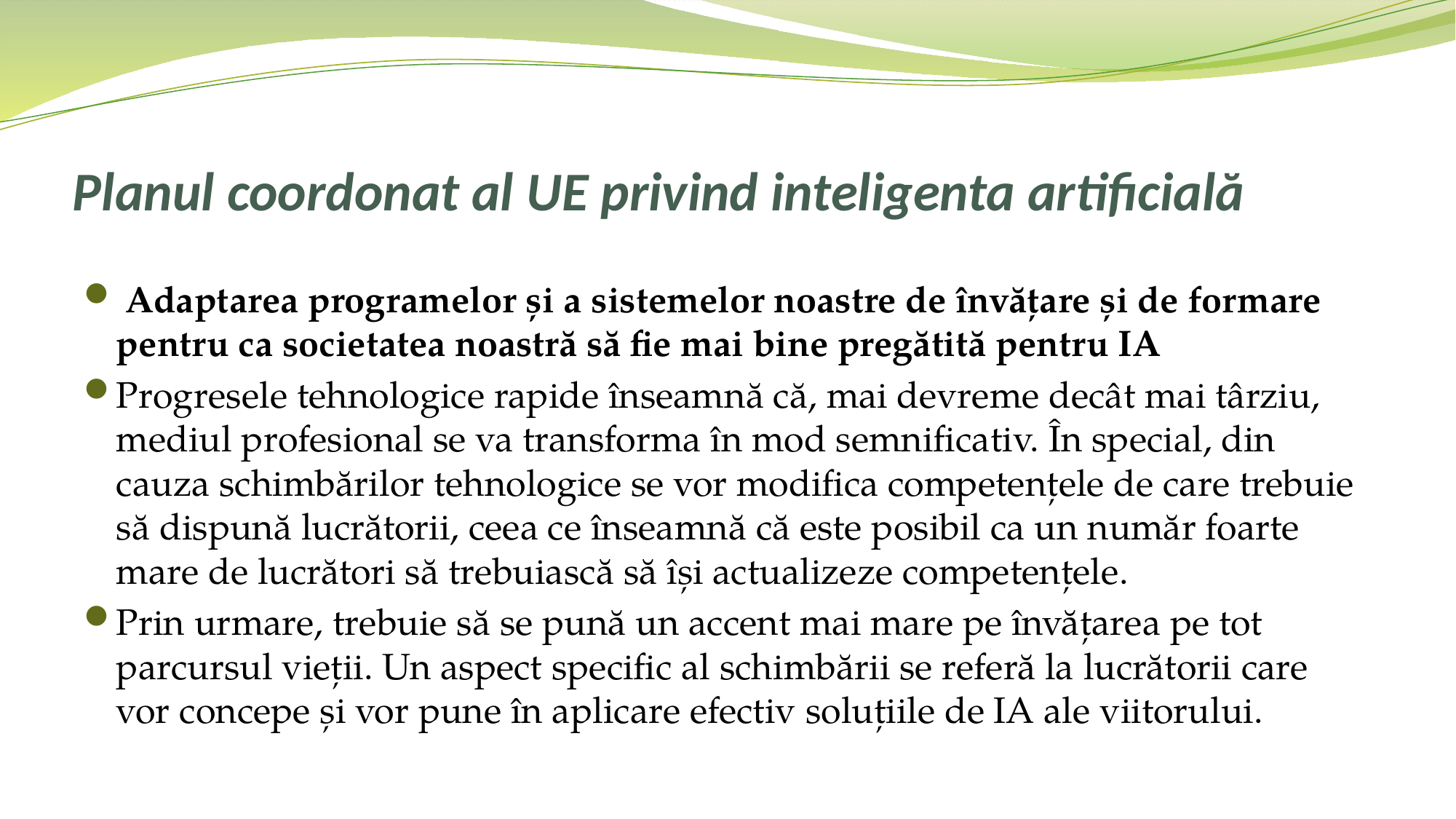

# Planul coordonat al UE privind inteligenta artificială

 Adaptarea programelor și a sistemelor noastre de învățare și de formare pentru ca societatea noastră să fie mai bine pregătită pentru IA
Progresele tehnologice rapide înseamnă că, mai devreme decât mai târziu, mediul profesional se va transforma în mod semnificativ. În special, din cauza schimbărilor tehnologice se vor modifica competențele de care trebuie să dispună lucrătorii, ceea ce înseamnă că este posibil ca un număr foarte mare de lucrători să trebuiască să își actualizeze competențele.
Prin urmare, trebuie să se pună un accent mai mare pe învățarea pe tot parcursul vieții. Un aspect specific al schimbării se referă la lucrătorii care vor concepe și vor pune în aplicare efectiv soluțiile de IA ale viitorului.